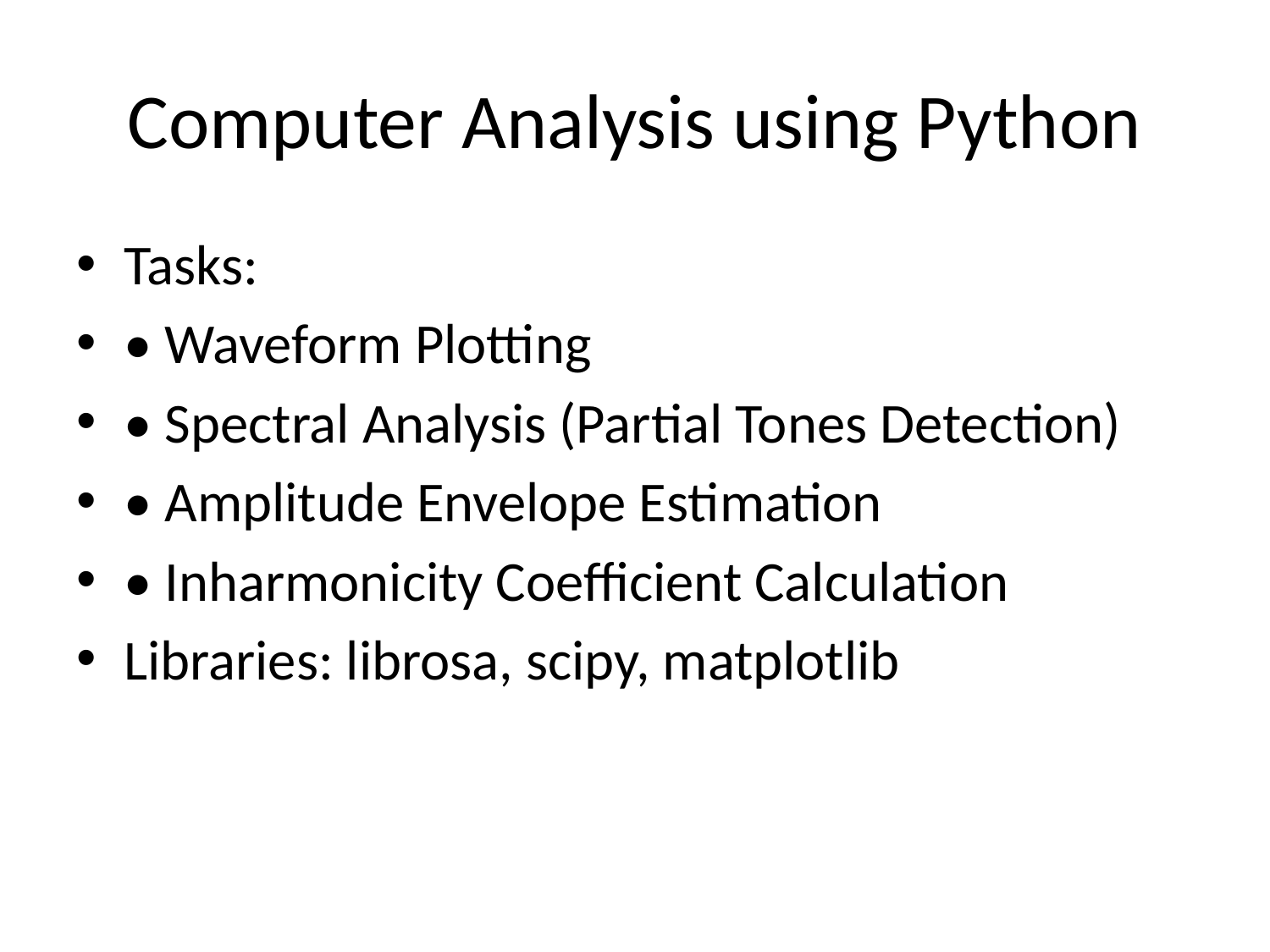

# Computer Analysis using Python
Tasks:
• Waveform Plotting
• Spectral Analysis (Partial Tones Detection)
• Amplitude Envelope Estimation
• Inharmonicity Coefficient Calculation
Libraries: librosa, scipy, matplotlib